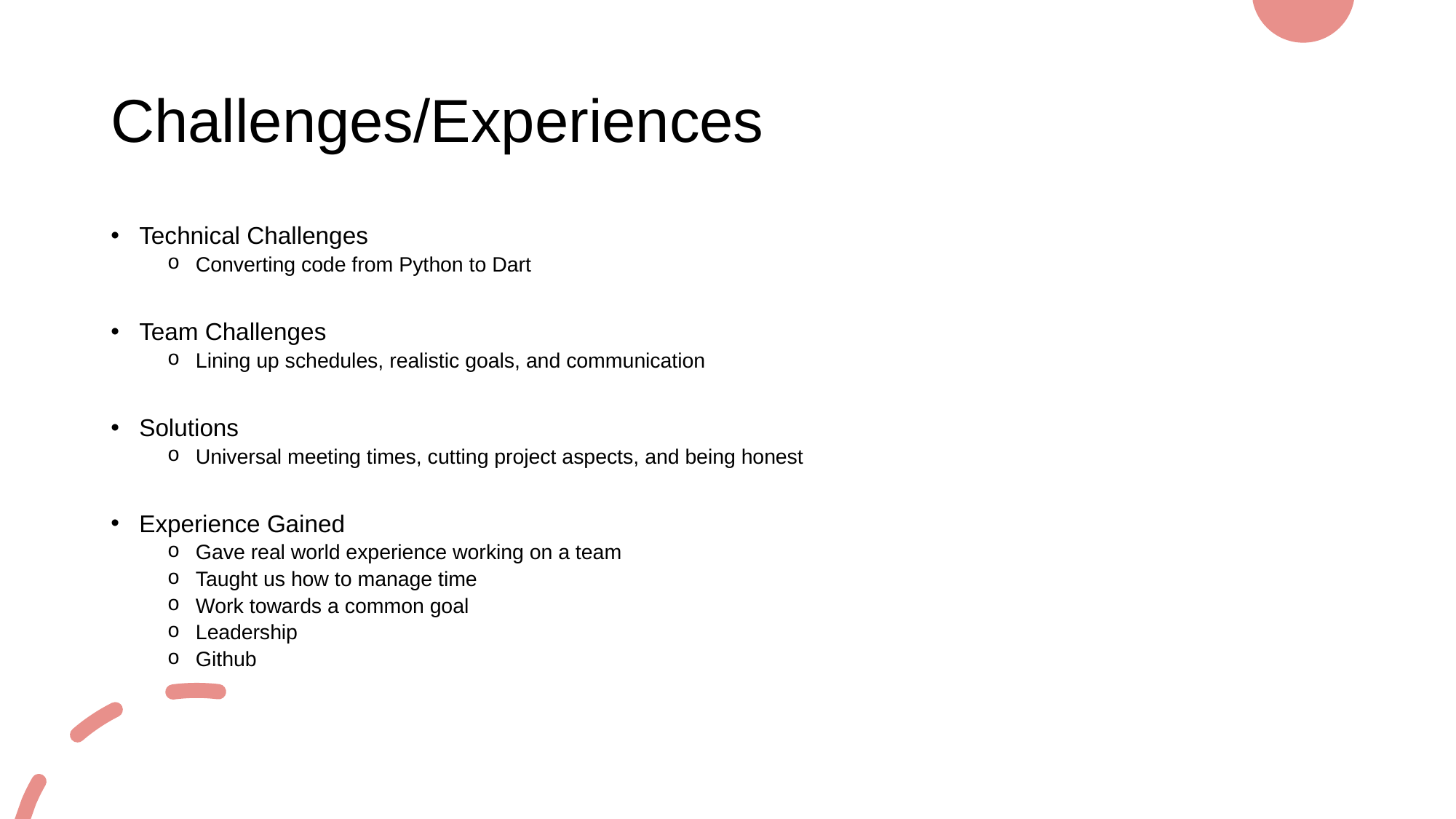

# Challenges/Experiences
Technical Challenges
Converting code from Python to Dart

Team Challenges
Lining up schedules, realistic goals, and communication

Solutions
Universal meeting times, cutting project aspects, and being honest

Experience Gained
Gave real world experience working on a team
Taught us how to manage time
Work towards a common goal
Leadership
Github